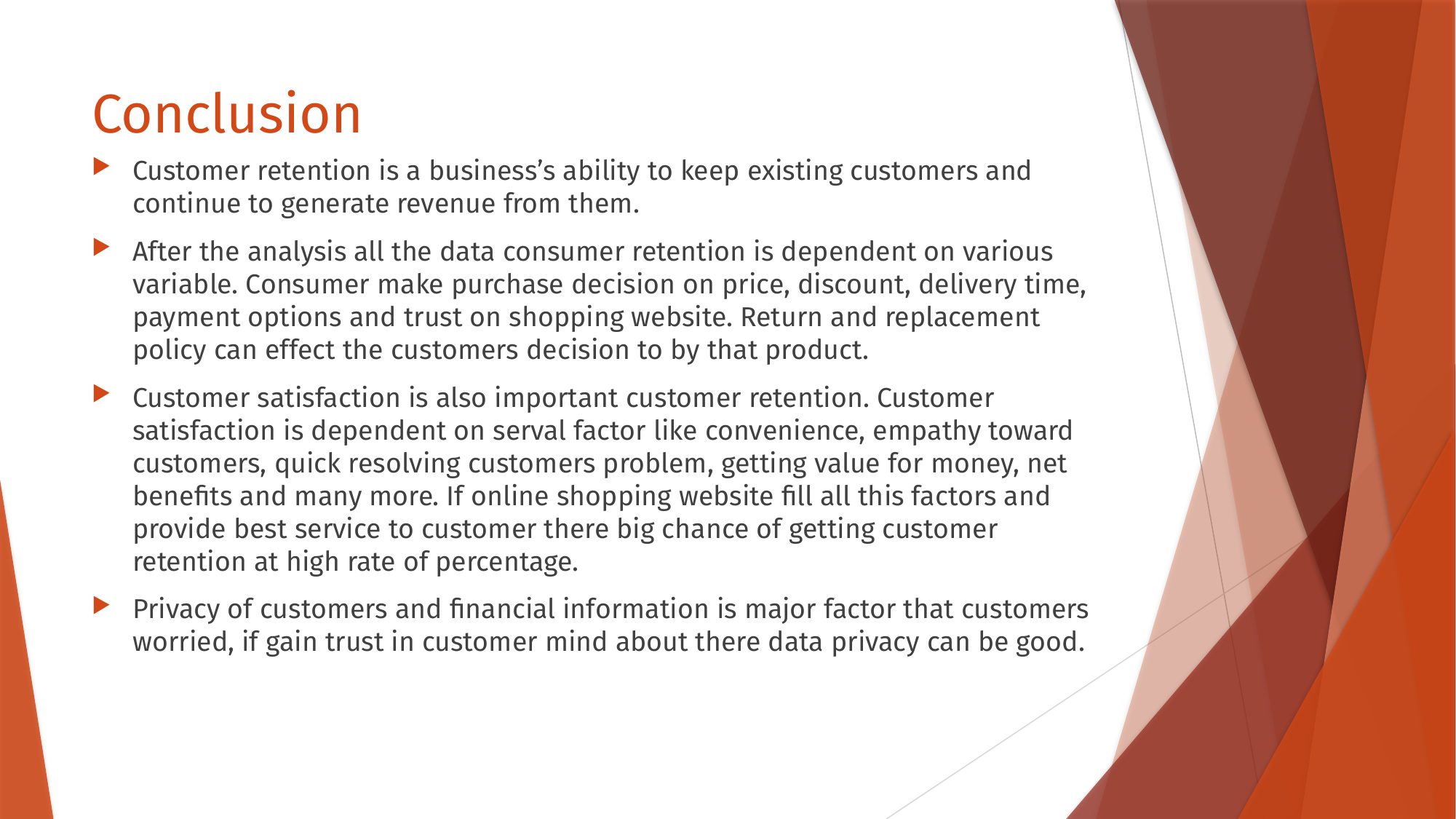

# Conclusion
Customer retention is a business’s ability to keep existing customers and continue to generate revenue from them.
After the analysis all the data consumer retention is dependent on various variable. Consumer make purchase decision on price, discount, delivery time, payment options and trust on shopping website. Return and replacement policy can effect the customers decision to by that product.
Customer satisfaction is also important customer retention. Customer satisfaction is dependent on serval factor like convenience, empathy toward customers, quick resolving customers problem, getting value for money, net benefits and many more. If online shopping website fill all this factors and provide best service to customer there big chance of getting customer retention at high rate of percentage.
Privacy of customers and financial information is major factor that customers worried, if gain trust in customer mind about there data privacy can be good.